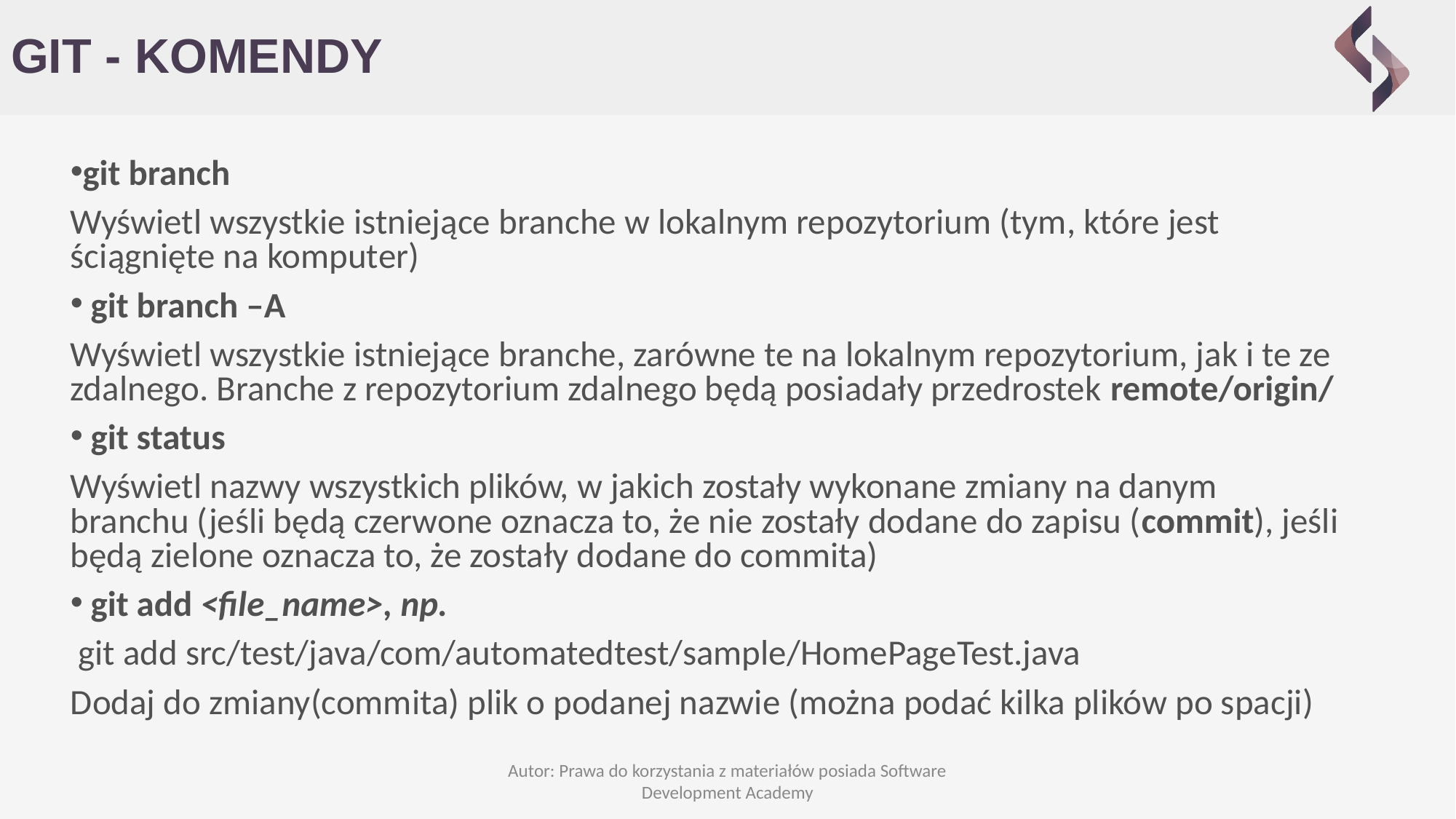

# GIT - KOMENDY
git branch
Wyświetl wszystkie istniejące branche w lokalnym repozytorium (tym, które jest ściągnięte na komputer)
 git branch –A
Wyświetl wszystkie istniejące branche, zarówne te na lokalnym repozytorium, jak i te ze zdalnego. Branche z repozytorium zdalnego będą posiadały przedrostek remote/origin/
 git status
Wyświetl nazwy wszystkich plików, w jakich zostały wykonane zmiany na danym branchu (jeśli będą czerwone oznacza to, że nie zostały dodane do zapisu (commit), jeśli będą zielone oznacza to, że zostały dodane do commita)
 git add <file_name>, np.
 git add src/test/java/com/automatedtest/sample/HomePageTest.java
Dodaj do zmiany(commita) plik o podanej nazwie (można podać kilka plików po spacji)

Autor: Prawa do korzystania z materiałów posiada Software Development Academy